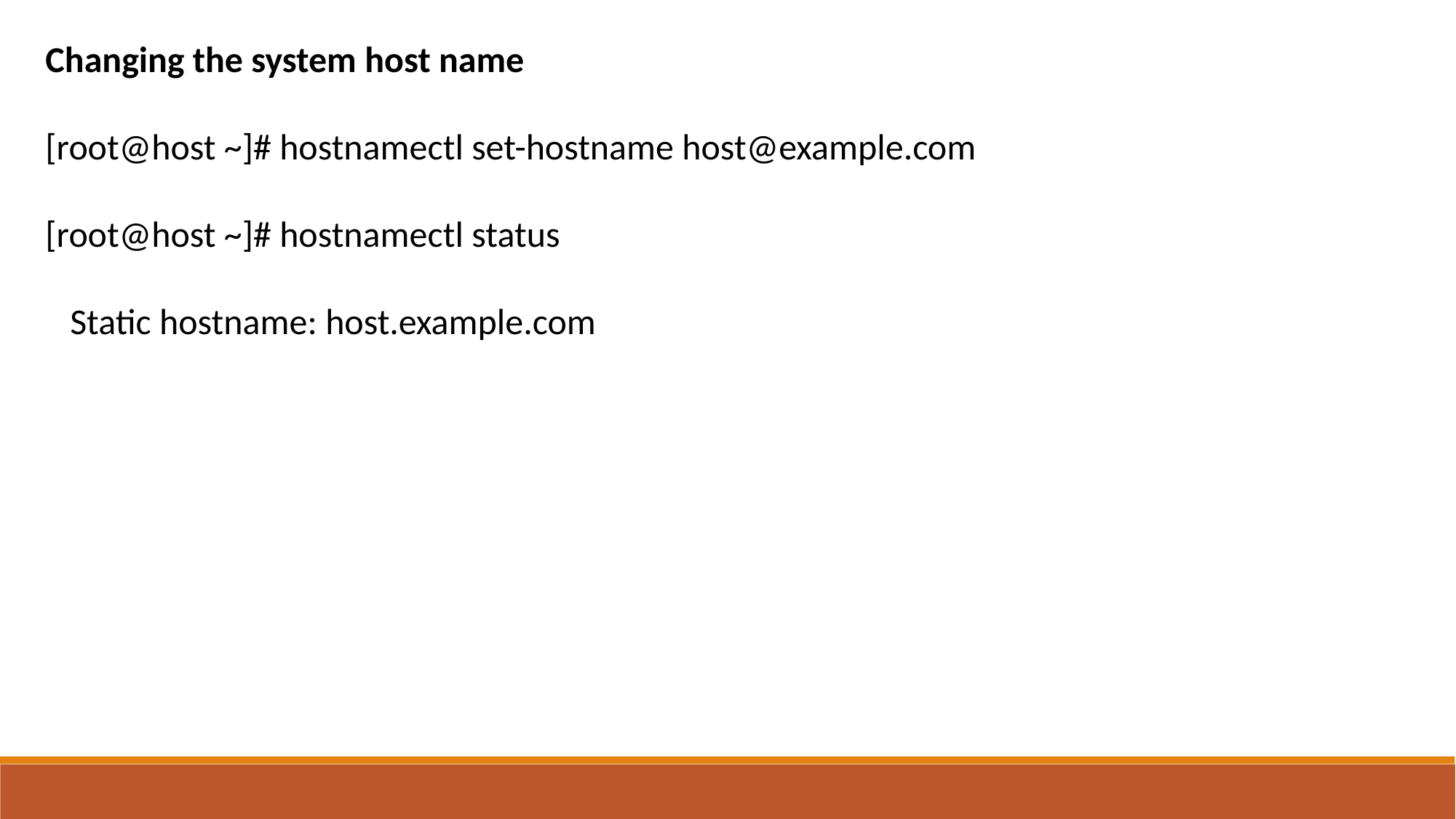

Changing the system host name

[root@host ~]# hostnamectl set-hostname host@example.com

[root@host ~]# hostnamectl status

   Static hostname: host.example.com